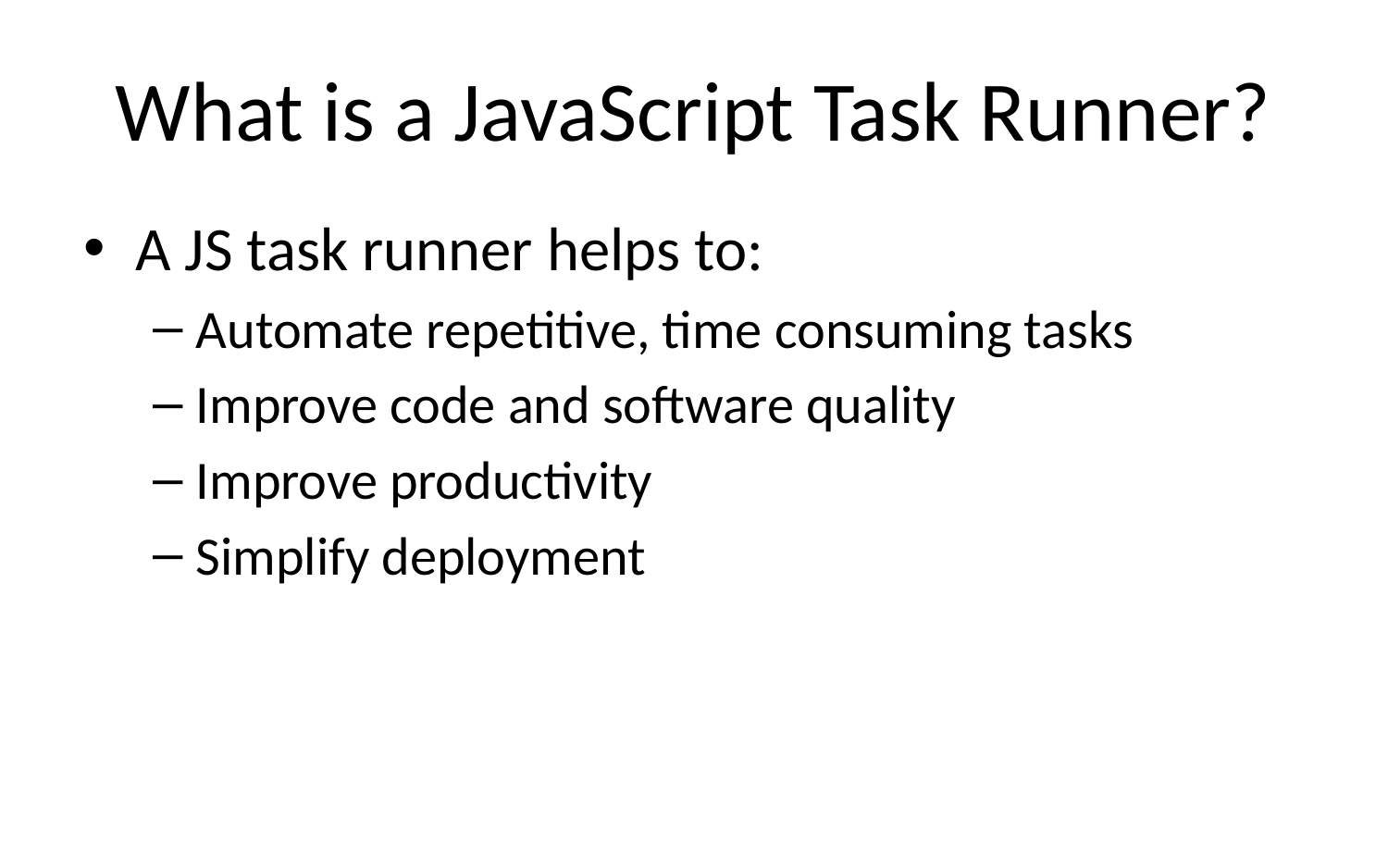

# What is a JavaScript Task Runner?
A JS task runner helps to:
Automate repetitive, time consuming tasks
Improve code and software quality
Improve productivity
Simplify deployment